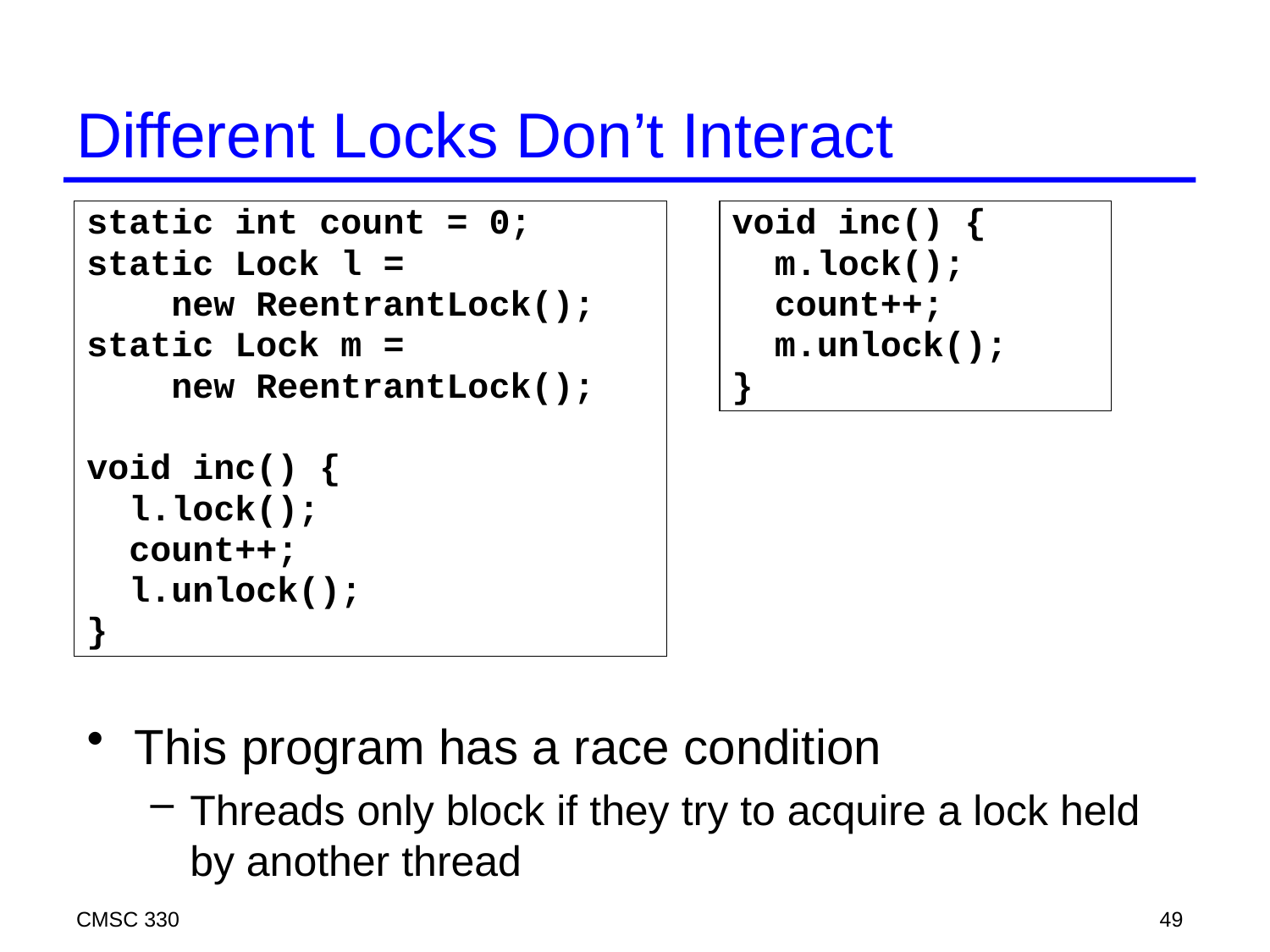

# Different Locks Don’t Interact
static int count = 0;
static Lock l =
    new ReentrantLock();
static Lock m =
    new ReentrantLock();

void inc() {
  l.lock();
  count++;
  l.unlock();
}
void inc() {
  m.lock();
  count++;
  m.unlock();
}
This program has a race condition
Threads only block if they try to acquire a lock held by another thread
CMSC 330
49